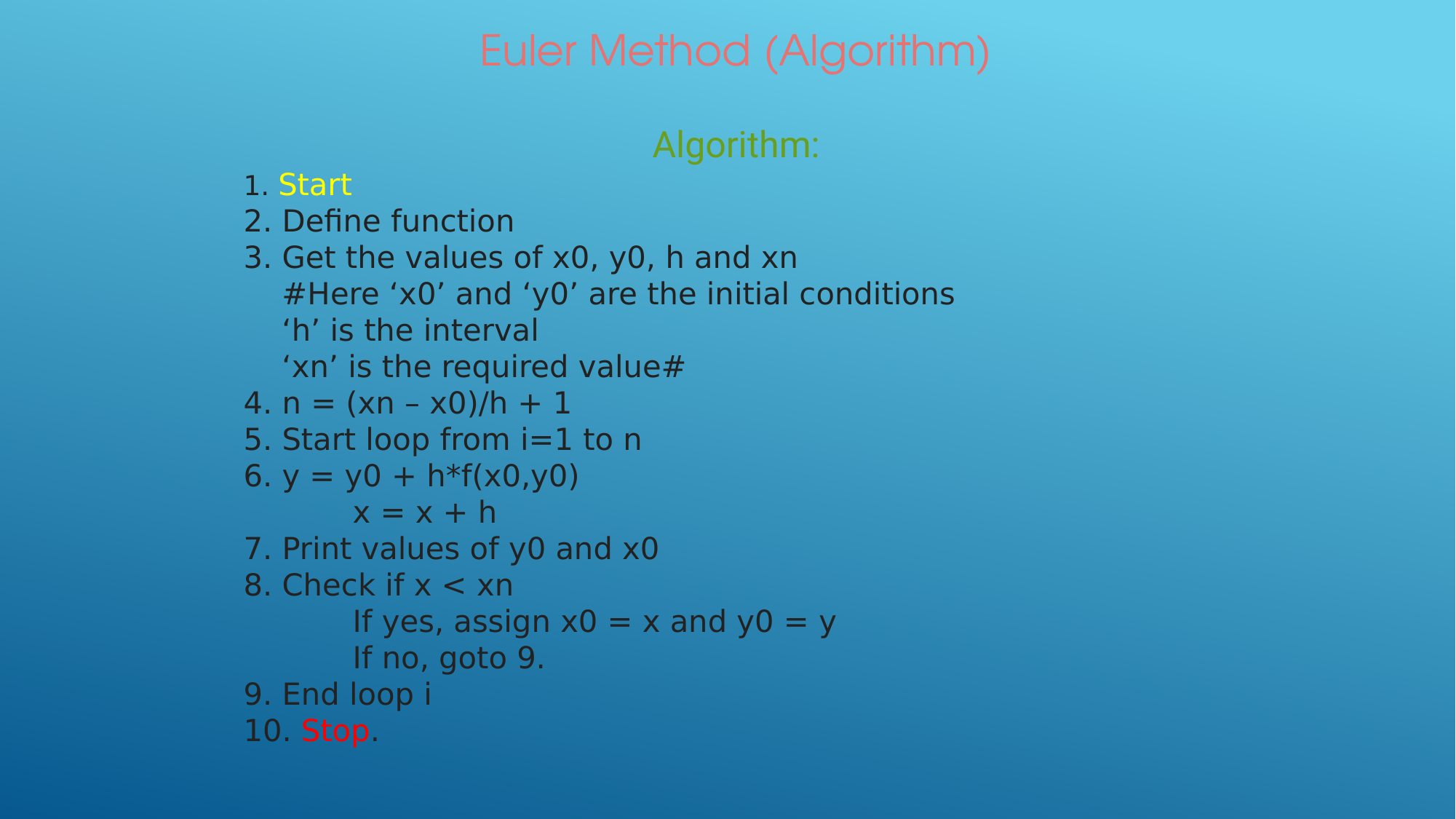

Euler Method (Algorithm)
Algorithm:
 Start
 Define function
 Get the values of x0, y0, h and xn
    #Here ‘x0’ and ‘y0’ are the initial conditions
    ‘h’ is the interval
    ‘xn’ is the required value#
 n = (xn – x0)/h + 1
 Start loop from i=1 to n
 y = y0 + h*f(x0,y0)
	x = x + h
 Print values of y0 and x0
 Check if x < xn
	If yes, assign x0 = x and y0 = y
	If no, goto 9.
 End loop i
 Stop.